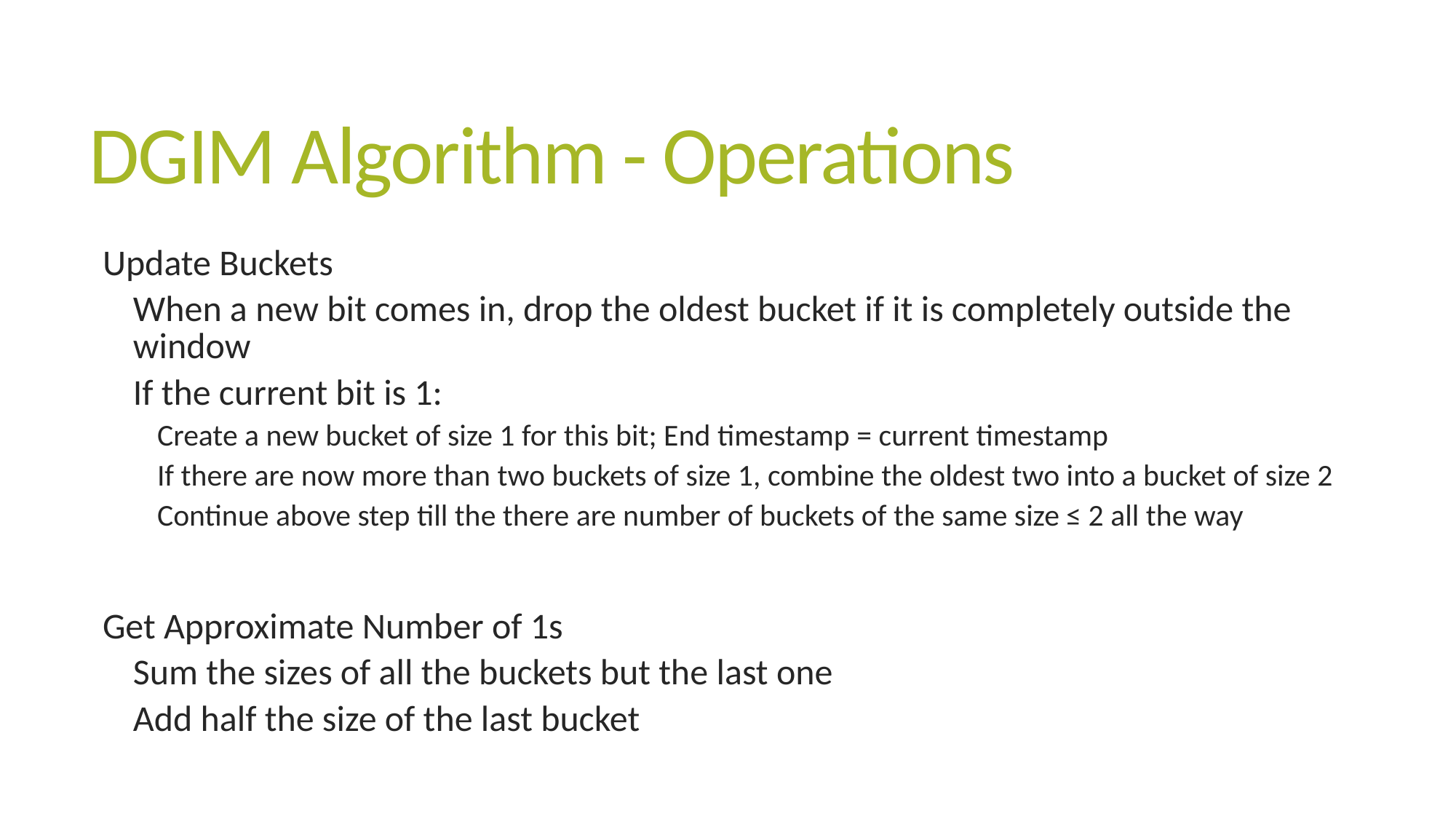

# DGIM Algorithm - Operations
Update Buckets
When a new bit comes in, drop the oldest bucket if it is completely outside the window
If the current bit is 1:
Create a new bucket of size 1 for this bit; End timestamp = current timestamp
If there are now more than two buckets of size 1, combine the oldest two into a bucket of size 2
Continue above step till the there are number of buckets of the same size ≤ 2 all the way

Get Approximate Number of 1s
Sum the sizes of all the buckets but the last one
Add half the size of the last bucket